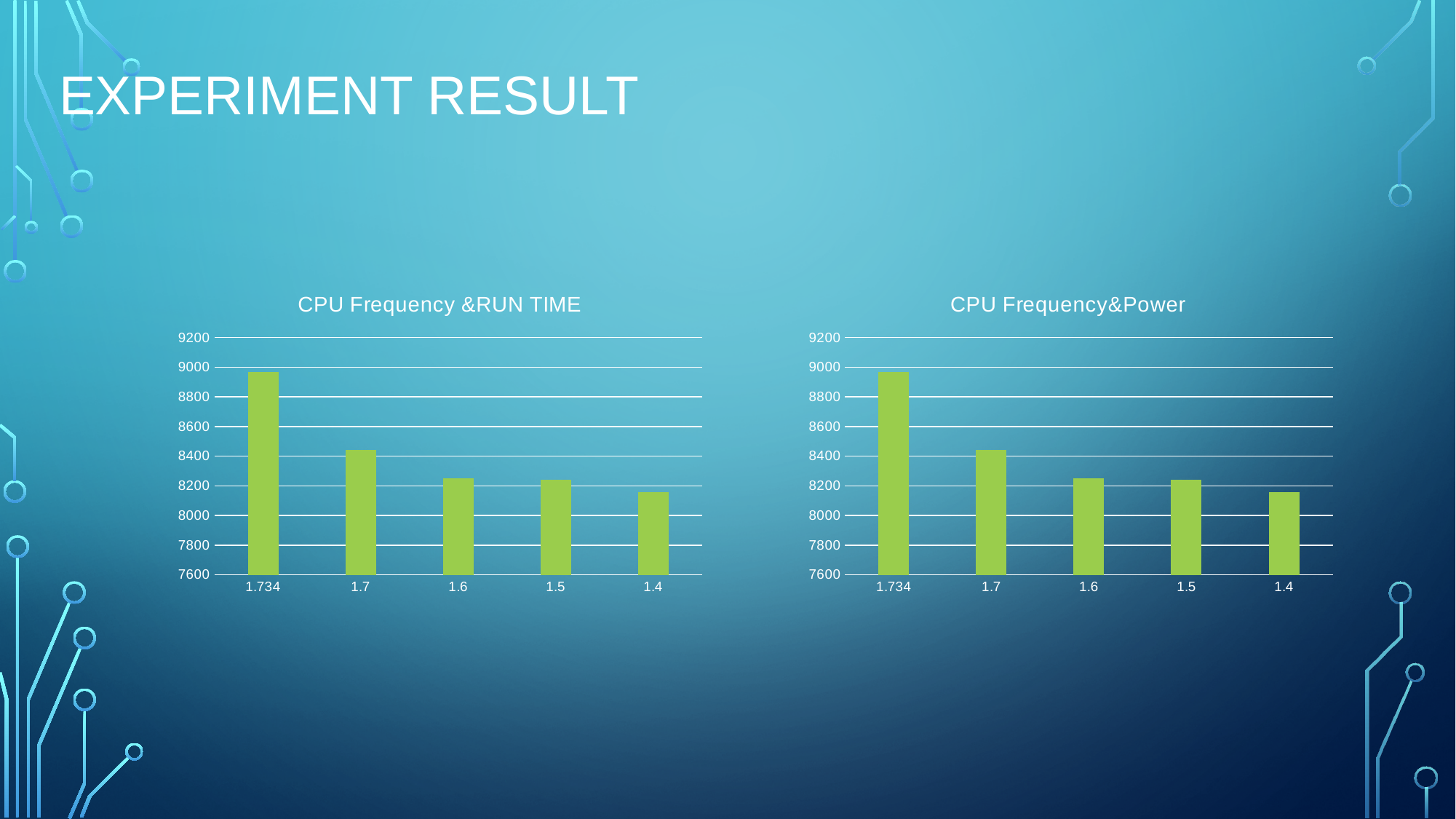

# Experiment result

### Chart: CPU Frequency &RUN TIME

| Category | Power  |
|---|---|
| 1.734 | 8965.7 |
| 1.7 | 8440.25 |
| 1.6 | 8249.52 |
| 1.5 | 8241.15 |
| 1.4 | 8157.08 |

### Chart: CPU Frequency&Power

| Category | Power  |
|---|---|
| 1.734 | 8965.7 |
| 1.7 | 8440.25 |
| 1.6 | 8249.52 |
| 1.5 | 8241.15 |
| 1.4 | 8157.08 |